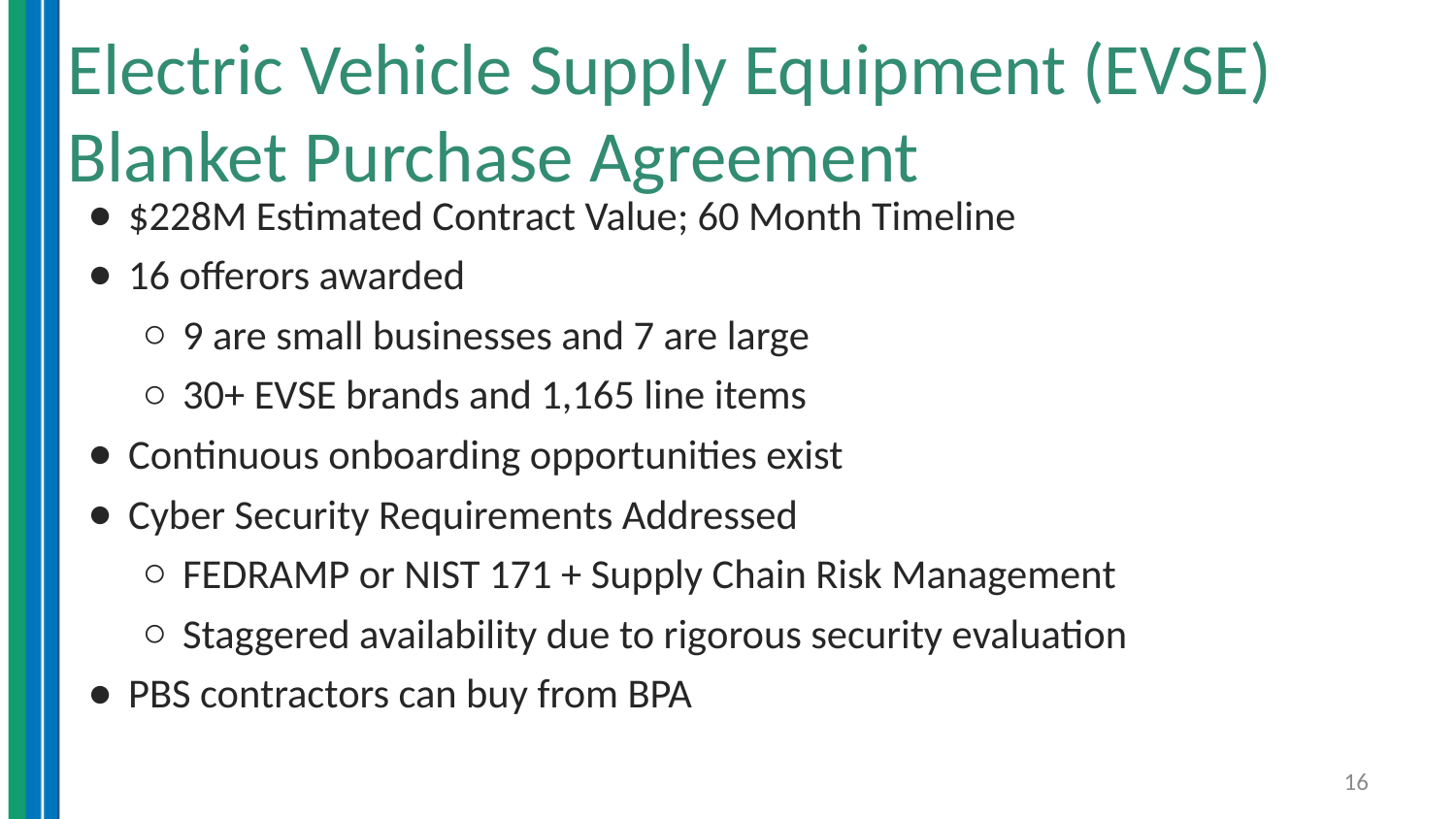

# Electric Vehicle Supply Equipment (EVSE) Blanket Purchase Agreement
$228M Estimated Contract Value; 60 Month Timeline
16 offerors awarded
9 are small businesses and 7 are large
30+ EVSE brands and 1,165 line items
Continuous onboarding opportunities exist
Cyber Security Requirements Addressed
FEDRAMP or NIST 171 + Supply Chain Risk Management
Staggered availability due to rigorous security evaluation
PBS contractors can buy from BPA

16